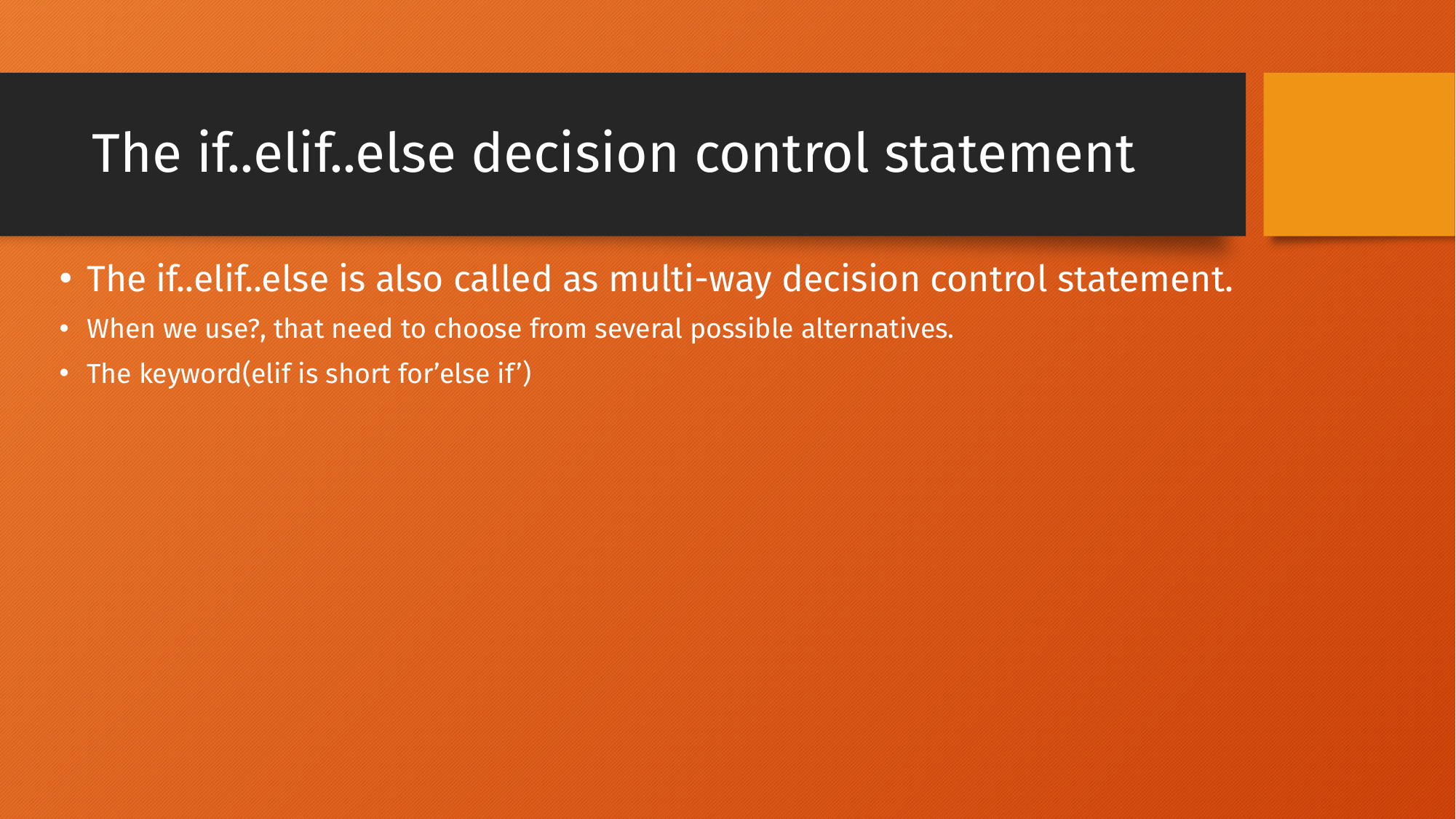

# The if..elif..else decision control statement
The if..elif..else is also called as multi-way decision control statement.
When we use?, that need to choose from several possible alternatives.
The keyword(elif is short for’else if’)